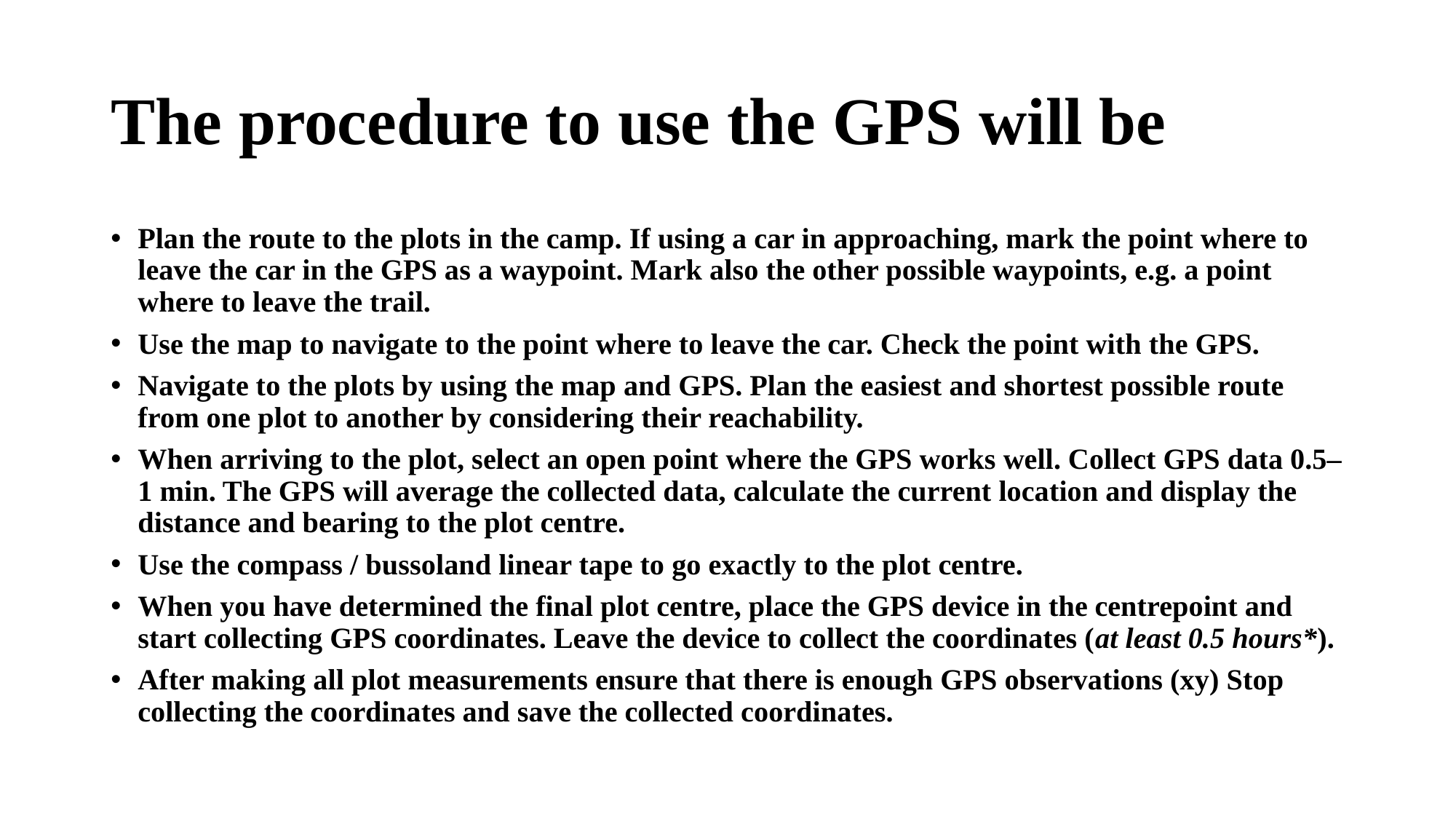

# The procedure to use the GPS will be
Plan the route to the plots in the camp. If using a car in approaching, mark the point where to leave the car in the GPS as a waypoint. Mark also the other possible waypoints, e.g. a point where to leave the trail.
Use the map to navigate to the point where to leave the car. Check the point with the GPS.
Navigate to the plots by using the map and GPS. Plan the easiest and shortest possible route from one plot to another by considering their reachability.
When arriving to the plot, select an open point where the GPS works well. Collect GPS data 0.5–1 min. The GPS will average the collected data, calculate the current location and display the distance and bearing to the plot centre.
Use the compass / bussoland linear tape to go exactly to the plot centre.
When you have determined the final plot centre, place the GPS device in the centrepoint and start collecting GPS coordinates. Leave the device to collect the coordinates (at least 0.5 hours*).
After making all plot measurements ensure that there is enough GPS observations (xy) Stop collecting the coordinates and save the collected coordinates.